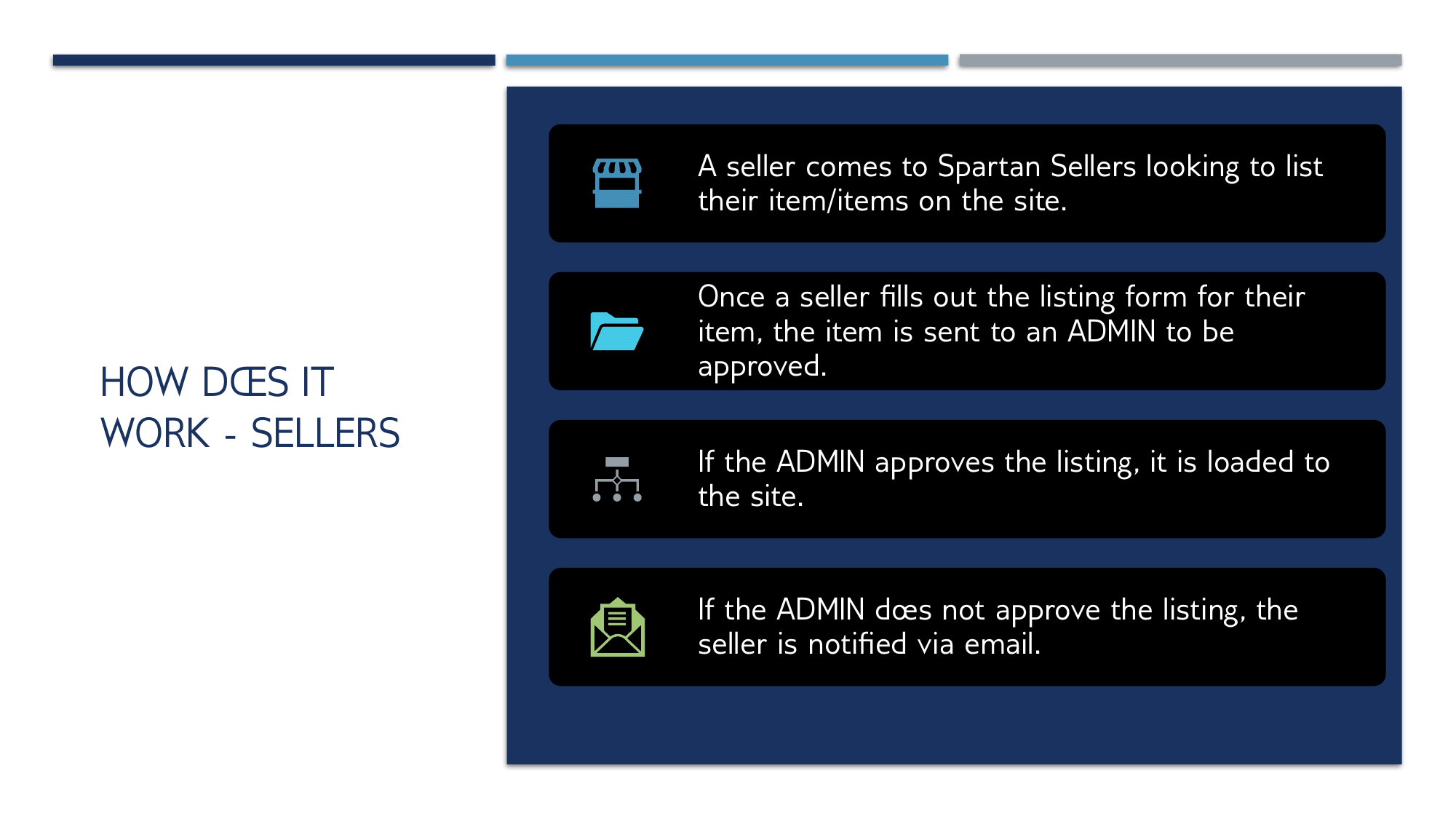

# How does it work - sellers
A seller comes to Spartan Sellers looking to list their item/items on the site.
Once a seller fills out the listing form for their item, the item is sent to an ADMIN to be approved.
If the ADMIN approves the listing, it is loaded to the site.
If the ADMIN does not approve the listing, the seller is notified via email.